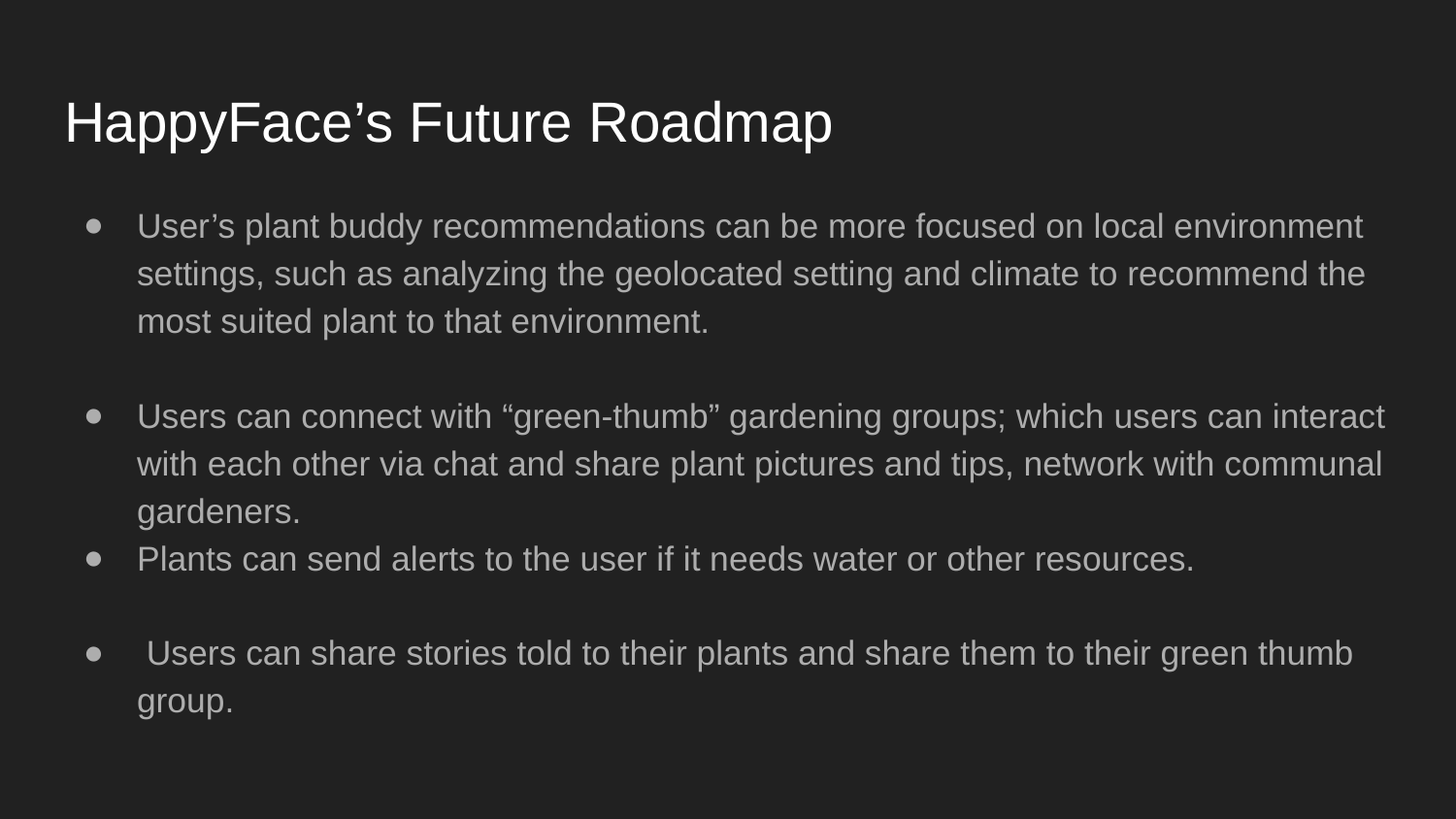

# HappyFace’s Future Roadmap
User’s plant buddy recommendations can be more focused on local environment settings, such as analyzing the geolocated setting and climate to recommend the most suited plant to that environment.
Users can connect with “green-thumb” gardening groups; which users can interact with each other via chat and share plant pictures and tips, network with communal gardeners.
Plants can send alerts to the user if it needs water or other resources.
 Users can share stories told to their plants and share them to their green thumb group.